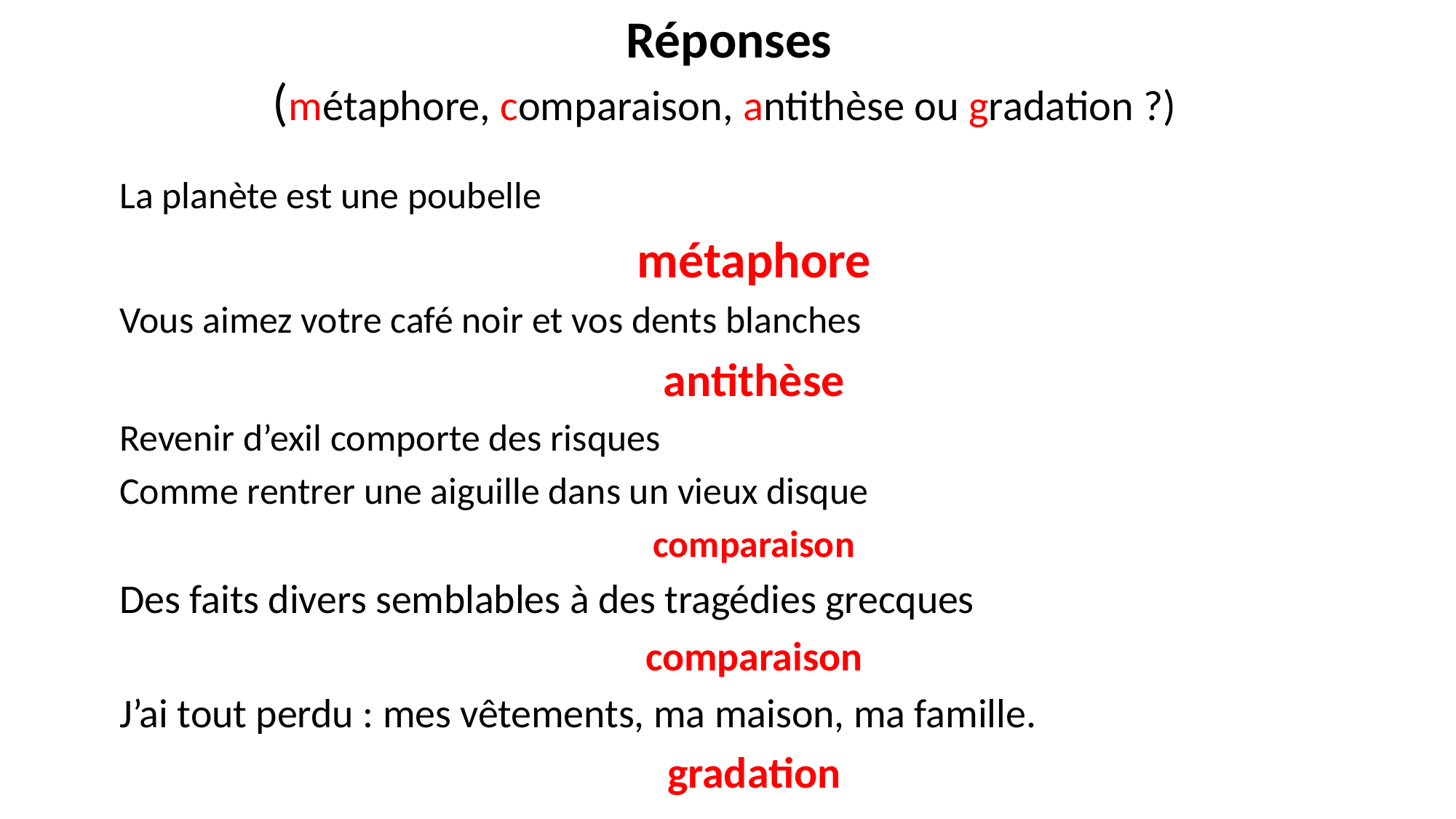

# Réponses (métaphore, comparaison, antithèse ou gradation ?)
La planète est une poubelle
métaphore
Vous aimez votre café noir et vos dents blanches
antithèse
Revenir d’exil comporte des risques
Comme rentrer une aiguille dans un vieux disque
comparaison
Des faits divers semblables à des tragédies grecques
comparaison
J’ai tout perdu : mes vêtements, ma maison, ma famille.
gradation